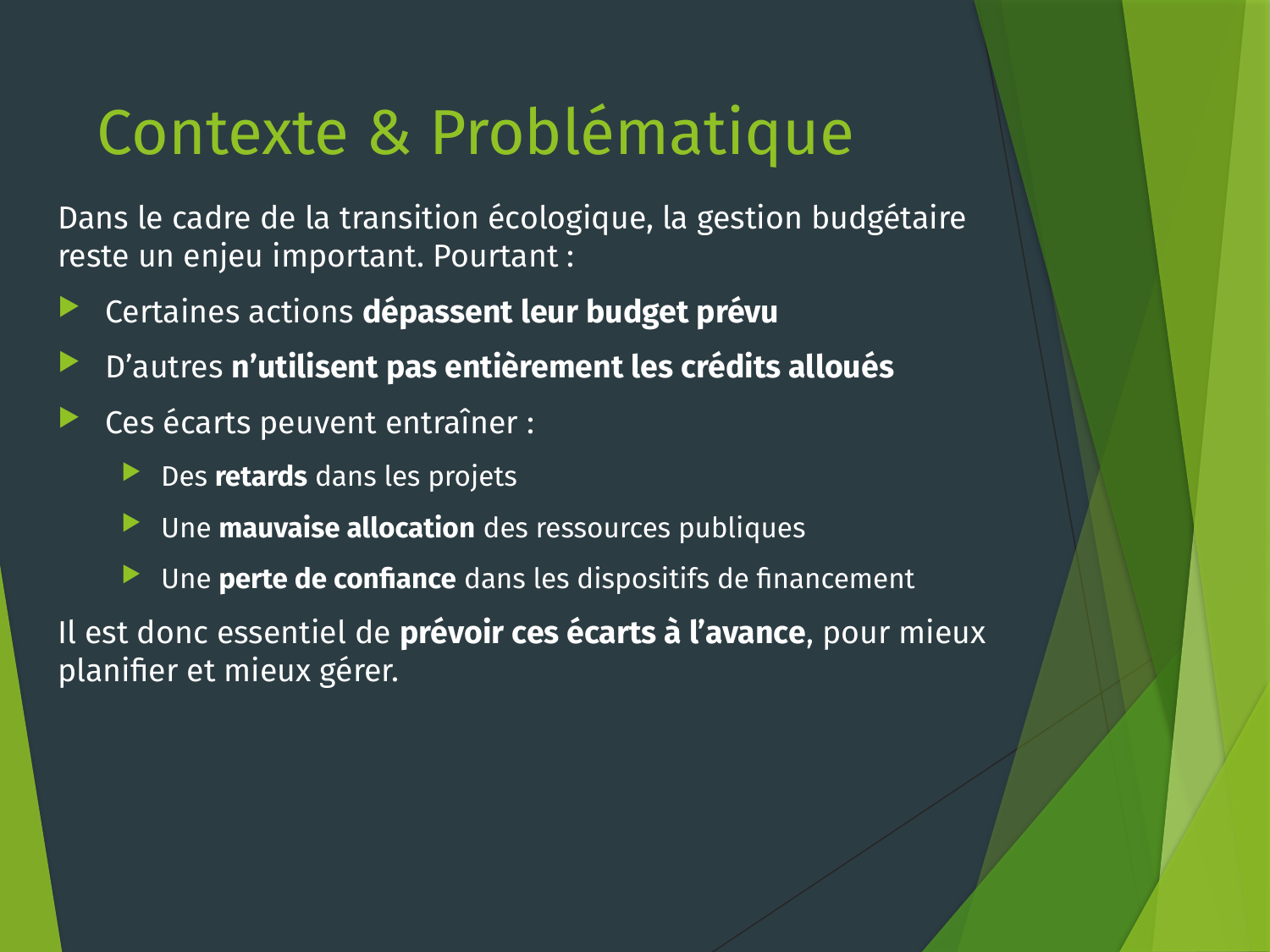

# Contexte & Problématique
Dans le cadre de la transition écologique, la gestion budgétaire reste un enjeu important. Pourtant :
Certaines actions dépassent leur budget prévu
D’autres n’utilisent pas entièrement les crédits alloués
Ces écarts peuvent entraîner :
Des retards dans les projets
Une mauvaise allocation des ressources publiques
Une perte de confiance dans les dispositifs de financement
Il est donc essentiel de prévoir ces écarts à l’avance, pour mieux planifier et mieux gérer.